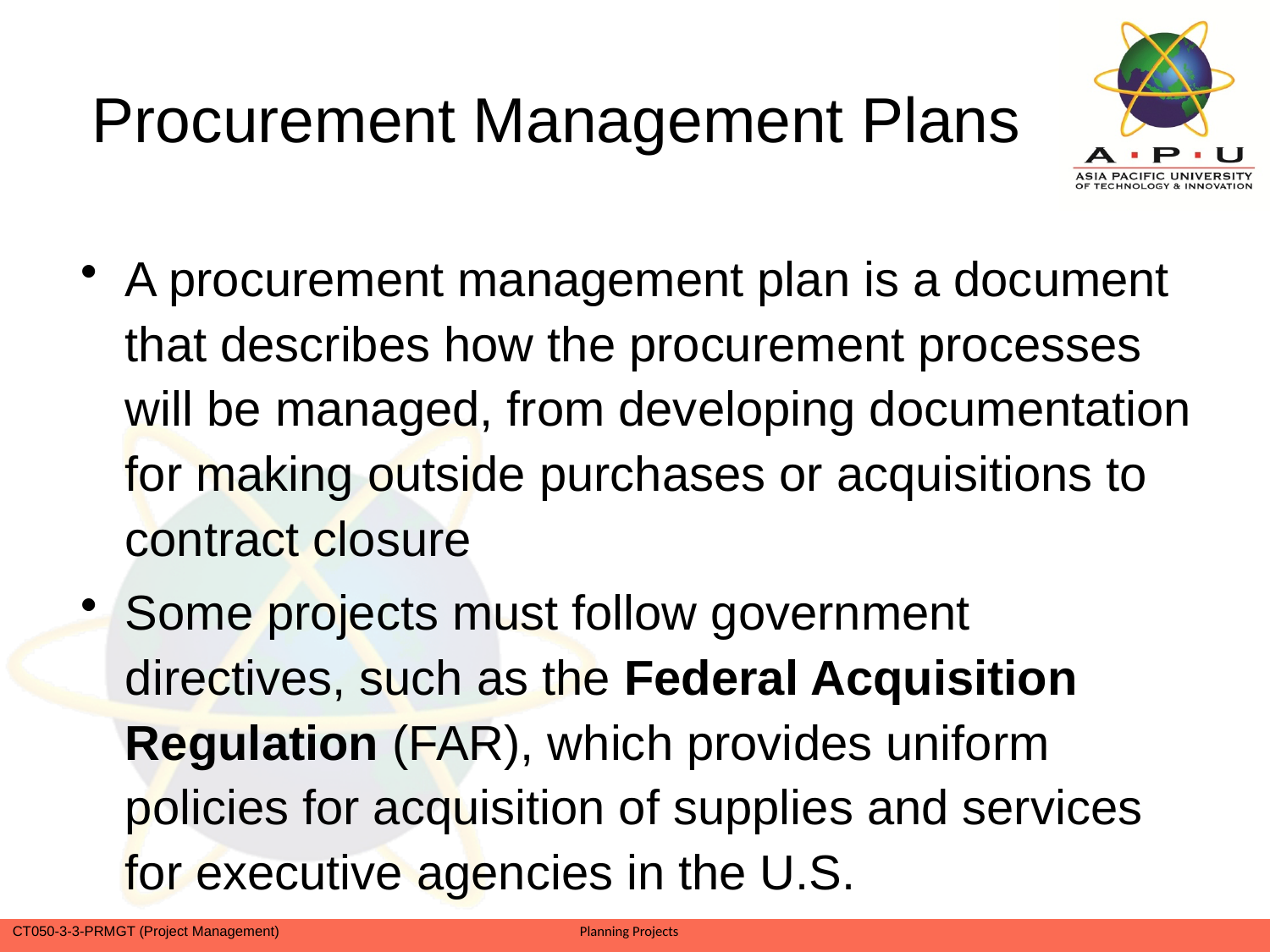

# Procurement Management Plans
A procurement management plan is a document that describes how the procurement processes will be managed, from developing documentation for making outside purchases or acquisitions to contract closure
Some projects must follow government directives, such as the Federal Acquisition Regulation (FAR), which provides uniform policies for acquisition of supplies and services for executive agencies in the U.S.